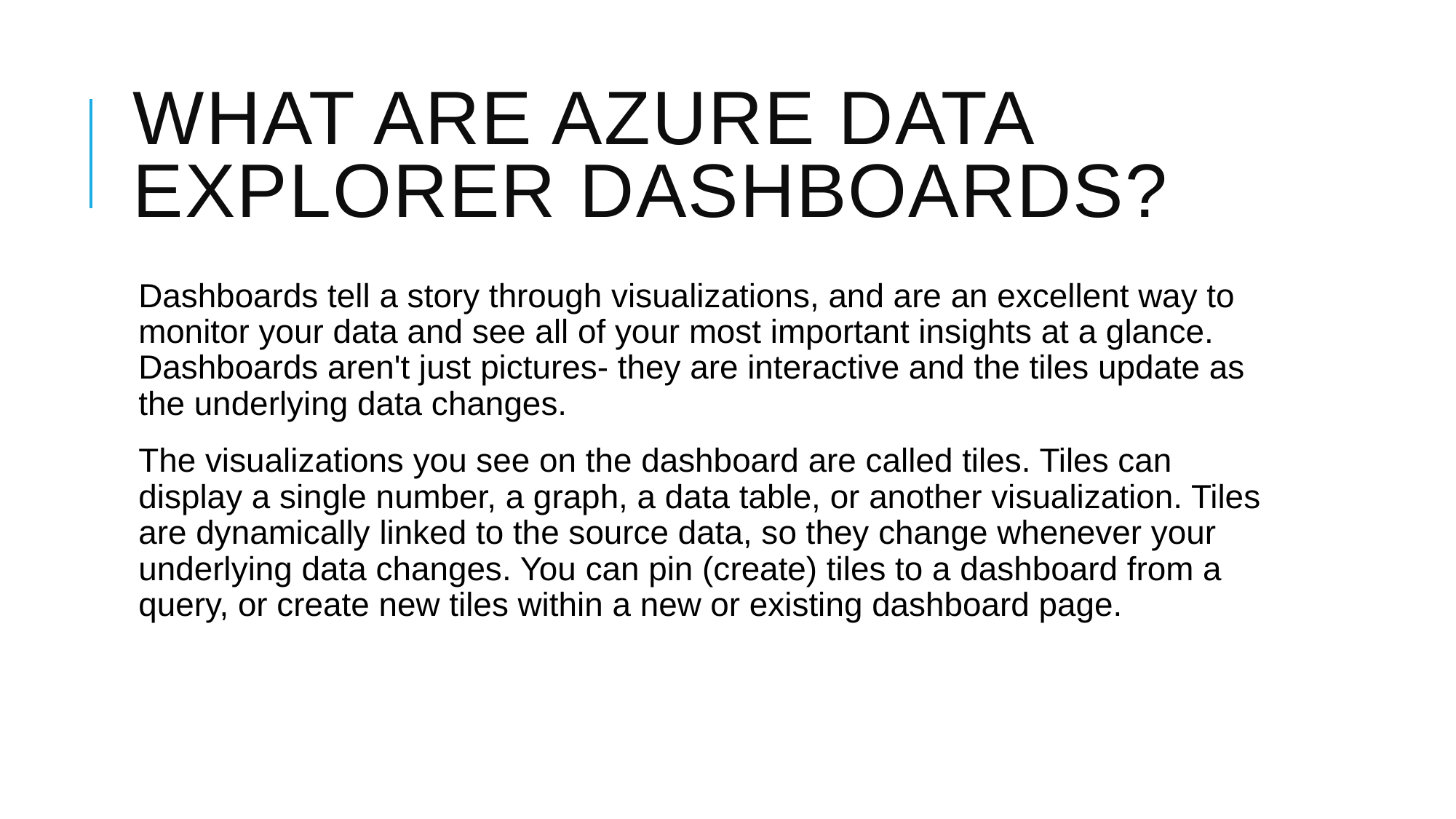

# What are Azure Data Explorer Dashboards?
Dashboards tell a story through visualizations, and are an excellent way to monitor your data and see all of your most important insights at a glance. Dashboards aren't just pictures- they are interactive and the tiles update as the underlying data changes.
The visualizations you see on the dashboard are called tiles. Tiles can display a single number, a graph, a data table, or another visualization. Tiles are dynamically linked to the source data, so they change whenever your underlying data changes. You can pin (create) tiles to a dashboard from a query, or create new tiles within a new or existing dashboard page.